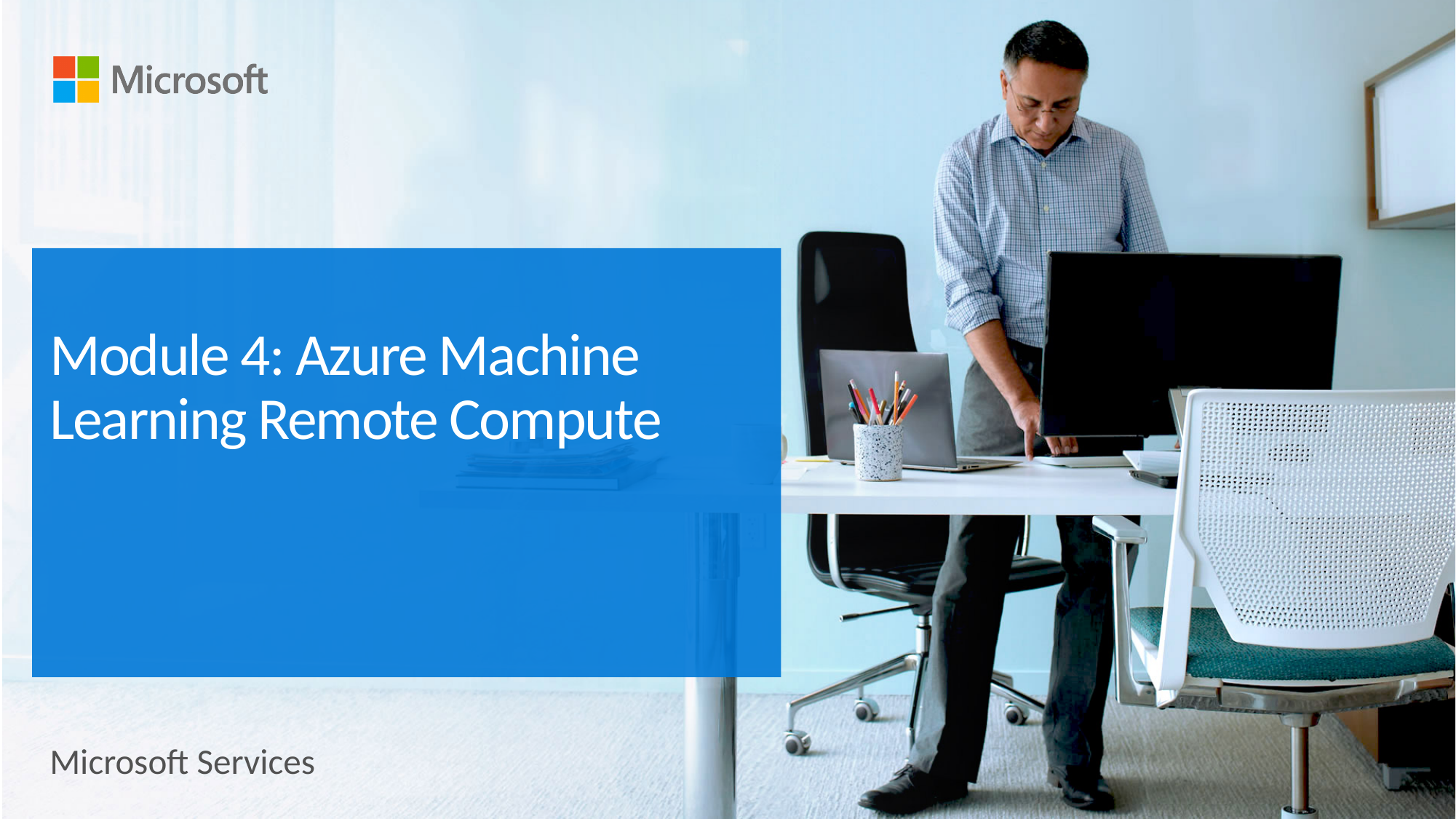

# Module 4: Azure Machine Learning Remote Compute